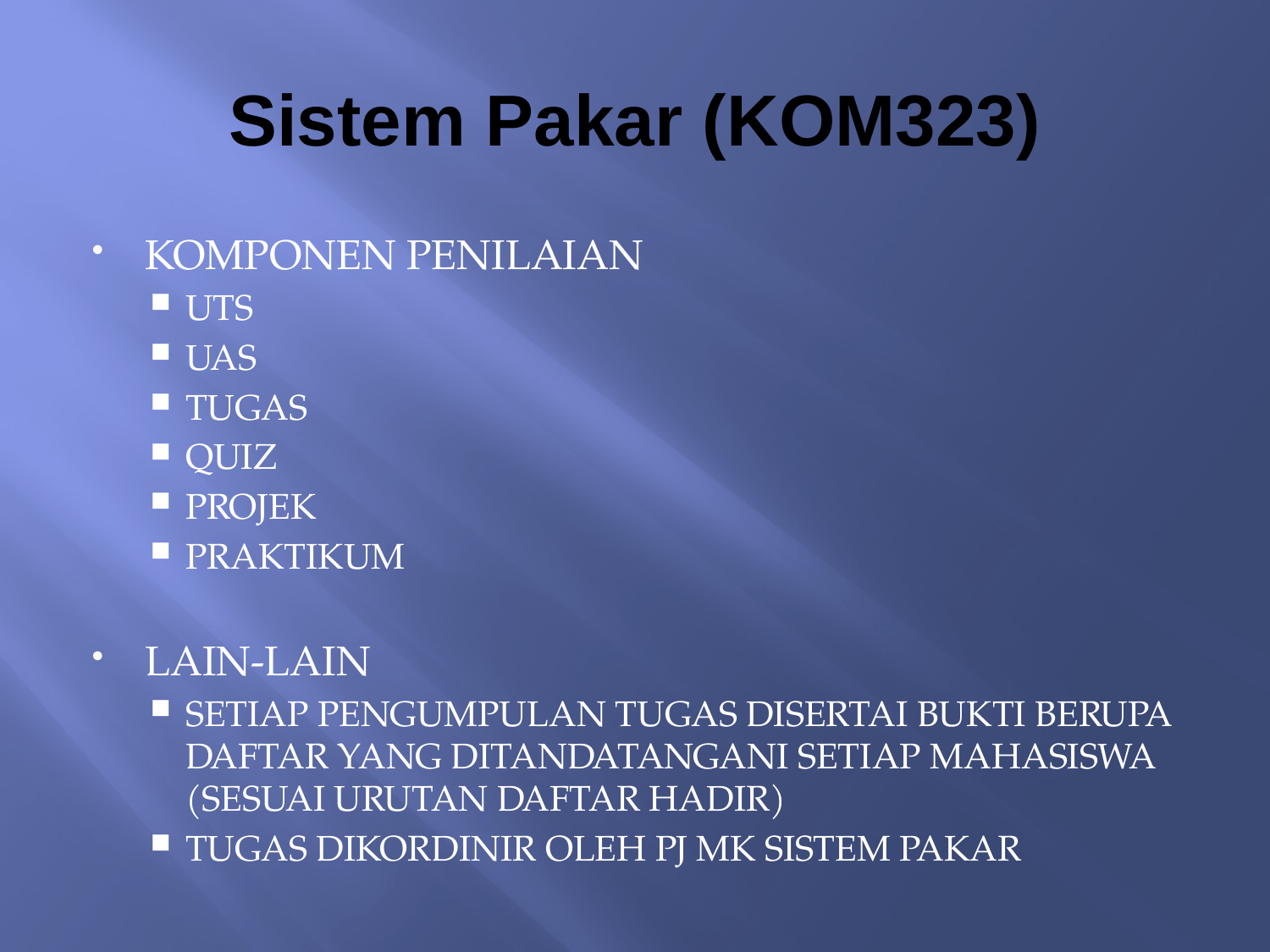

# Sistem Pakar (KOM323)
KOMPONEN PENILAIAN
UTS
UAS
TUGAS
QUIZ
PROJEK
PRAKTIKUM

LAIN-LAIN
SETIAP PENGUMPULAN TUGAS DISERTAI BUKTI BERUPA DAFTAR YANG DITANDATANGANI SETIAP MAHASISWA (SESUAI URUTAN DAFTAR HADIR)
TUGAS DIKORDINIR OLEH PJ MK SISTEM PAKAR